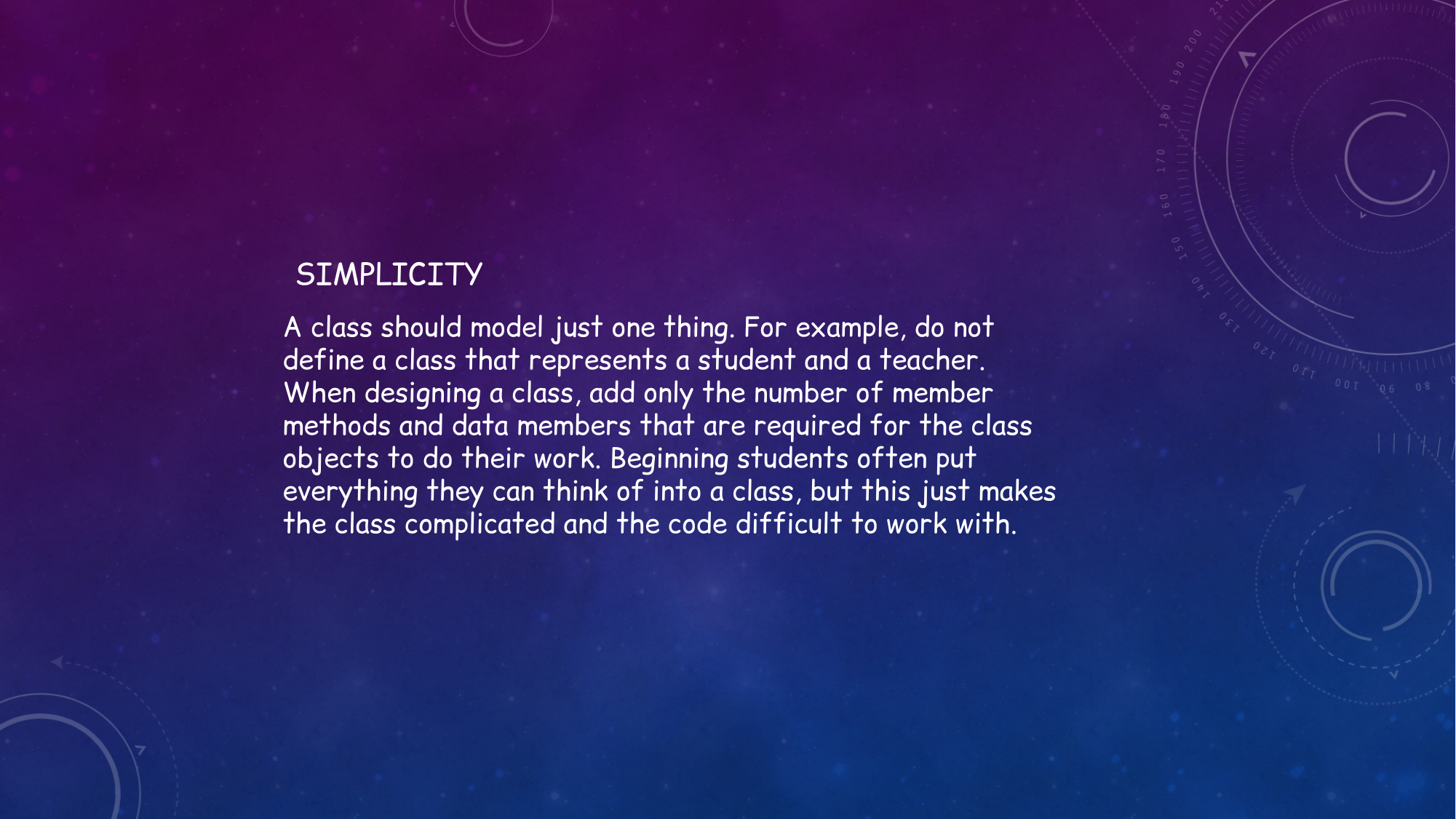

# Simplicity
A class should model just one thing. For example, do not
define a class that represents a student and a teacher.
When designing a class, add only the number of member
methods and data members that are required for the class
objects to do their work. Beginning students often put
everything they can think of into a class, but this just makes
the class complicated and the code difficult to work with.